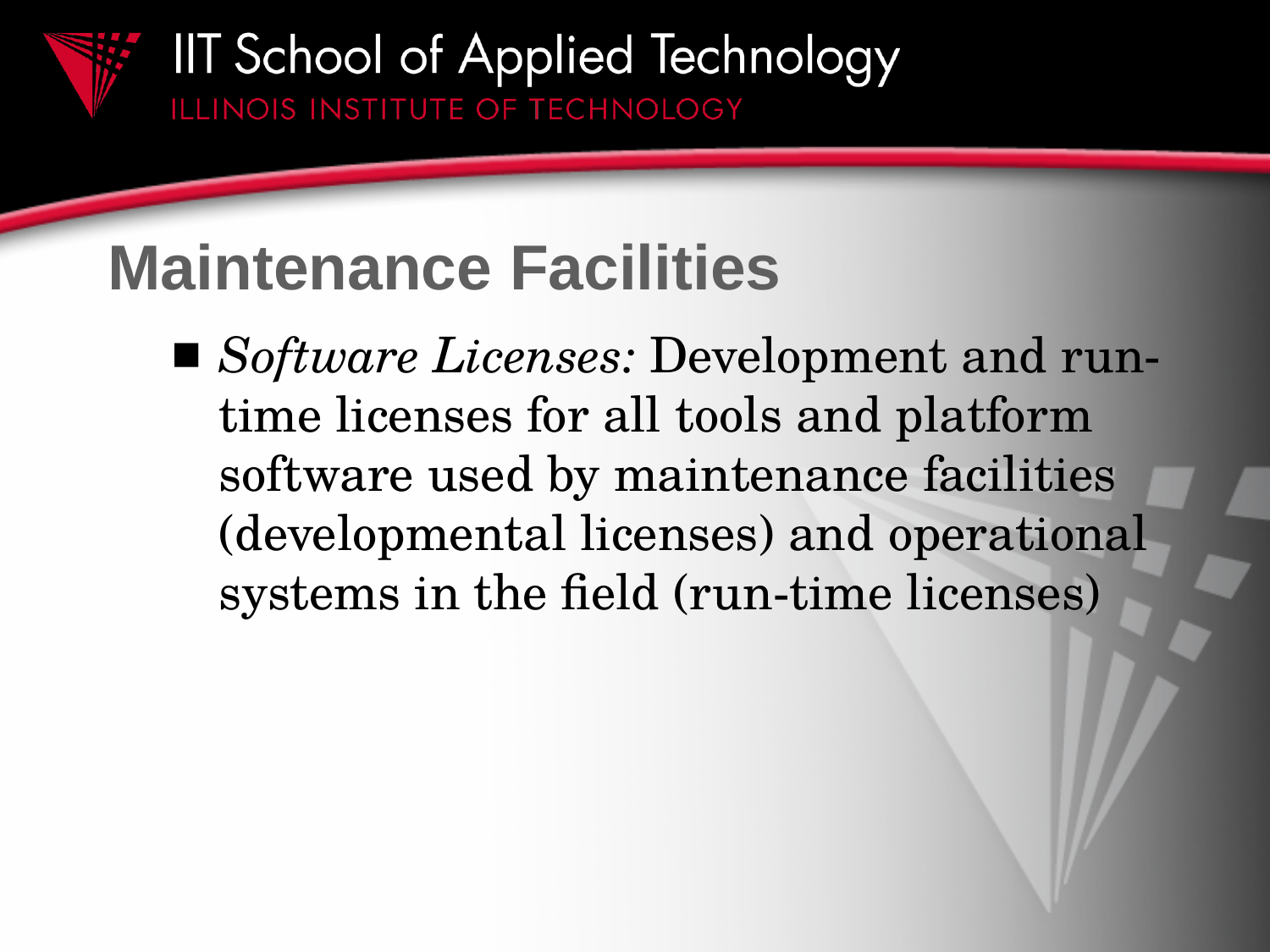

# Maintenance Facilities
Software Licenses: Development and run-time licenses for all tools and platform software used by maintenance facilities (developmental licenses) and operational systems in the field (run-time licenses)